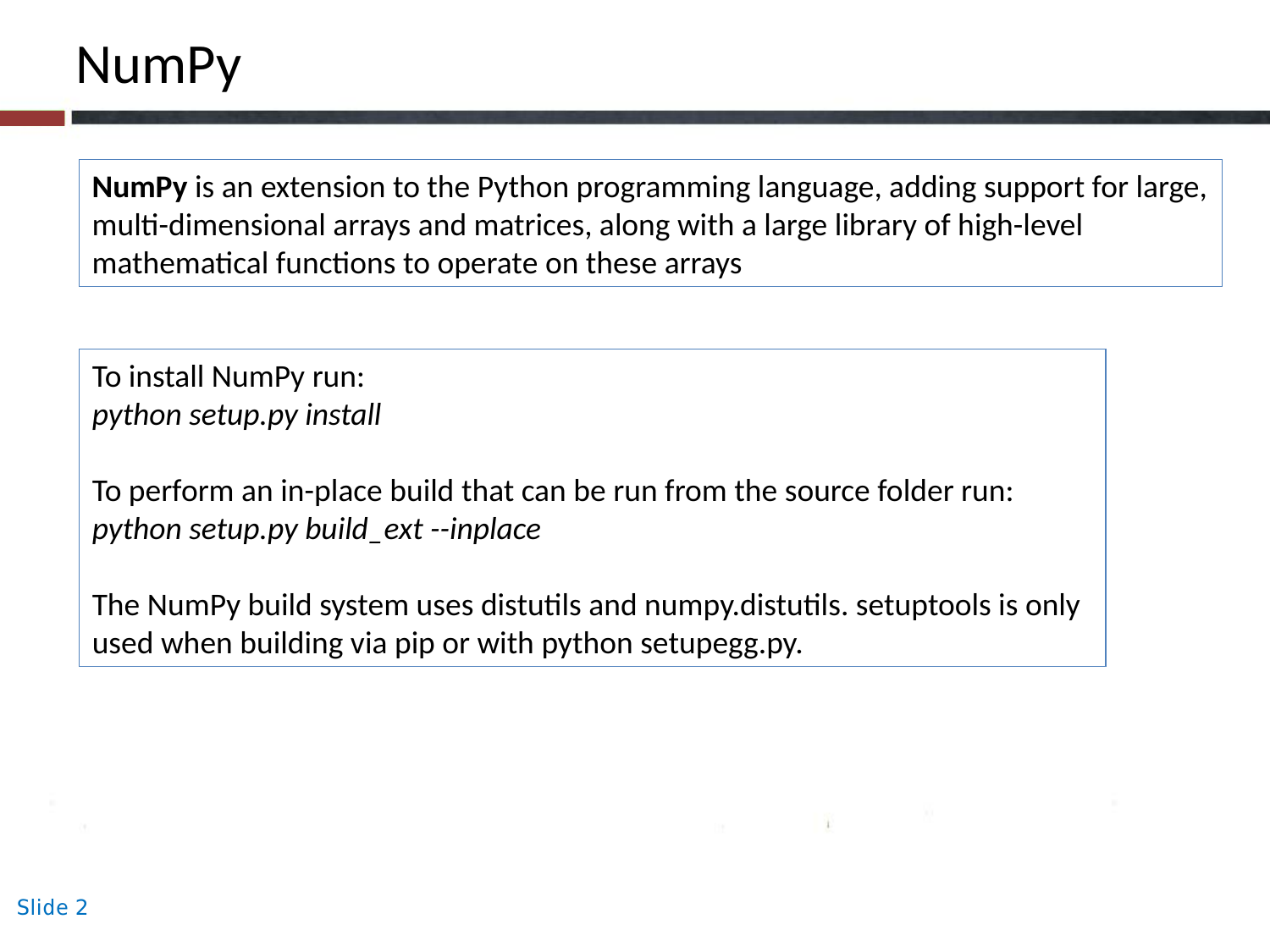

NumPy
NumPy is an extension to the Python programming language, adding support for large, multi-dimensional arrays and matrices, along with a large library of high-level mathematical functions to operate on these arrays
To install NumPy run:
python setup.py install

To perform an in-place build that can be run from the source folder run:
python setup.py build_ext --inplace

The NumPy build system uses distutils and numpy.distutils. setuptools is only used when building via pip or with python setupegg.py.